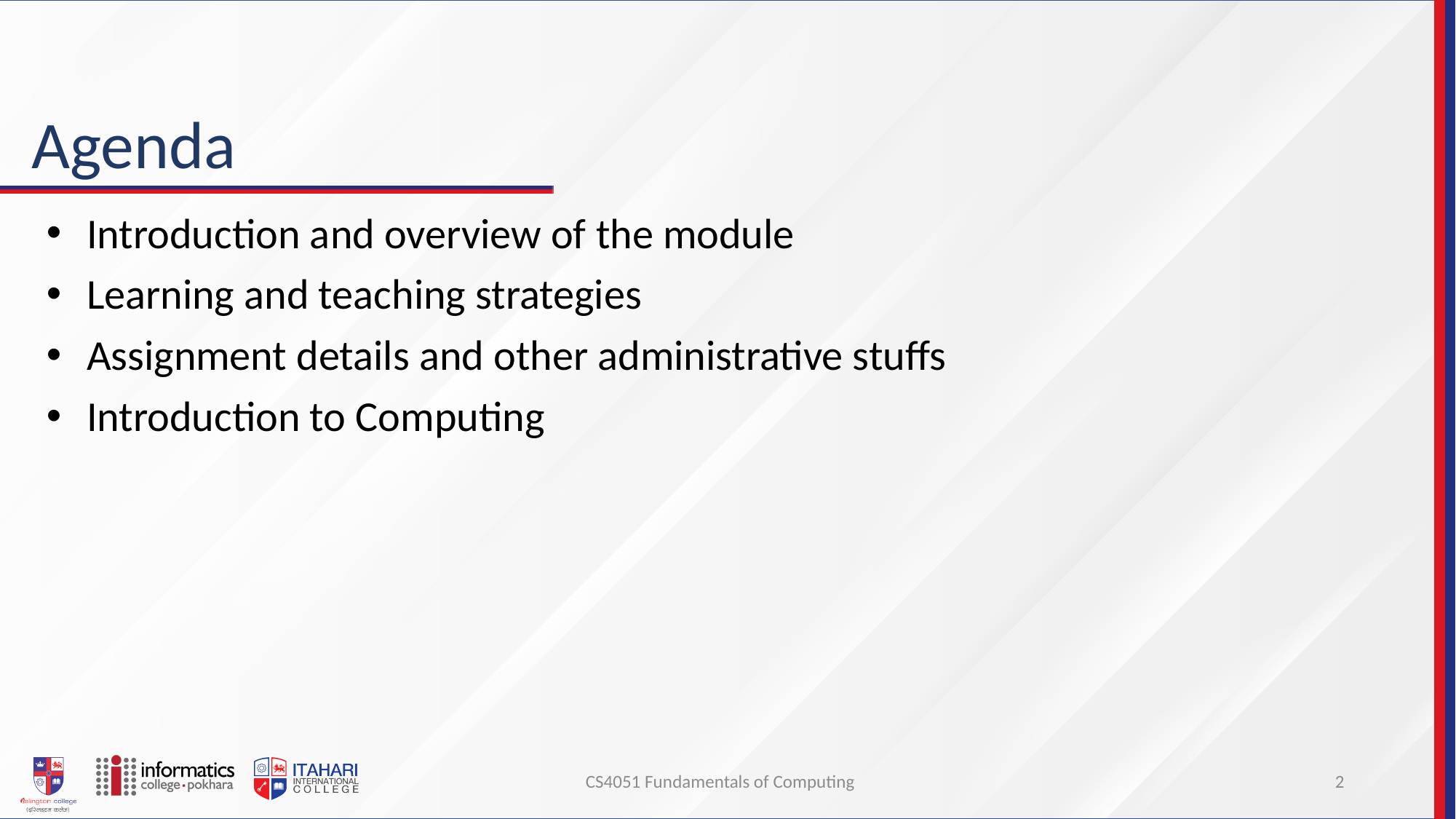

# Agenda
Introduction and overview of the module
Learning and teaching strategies
Assignment details and other administrative stuffs
Introduction to Computing
CS4051 Fundamentals of Computing
2